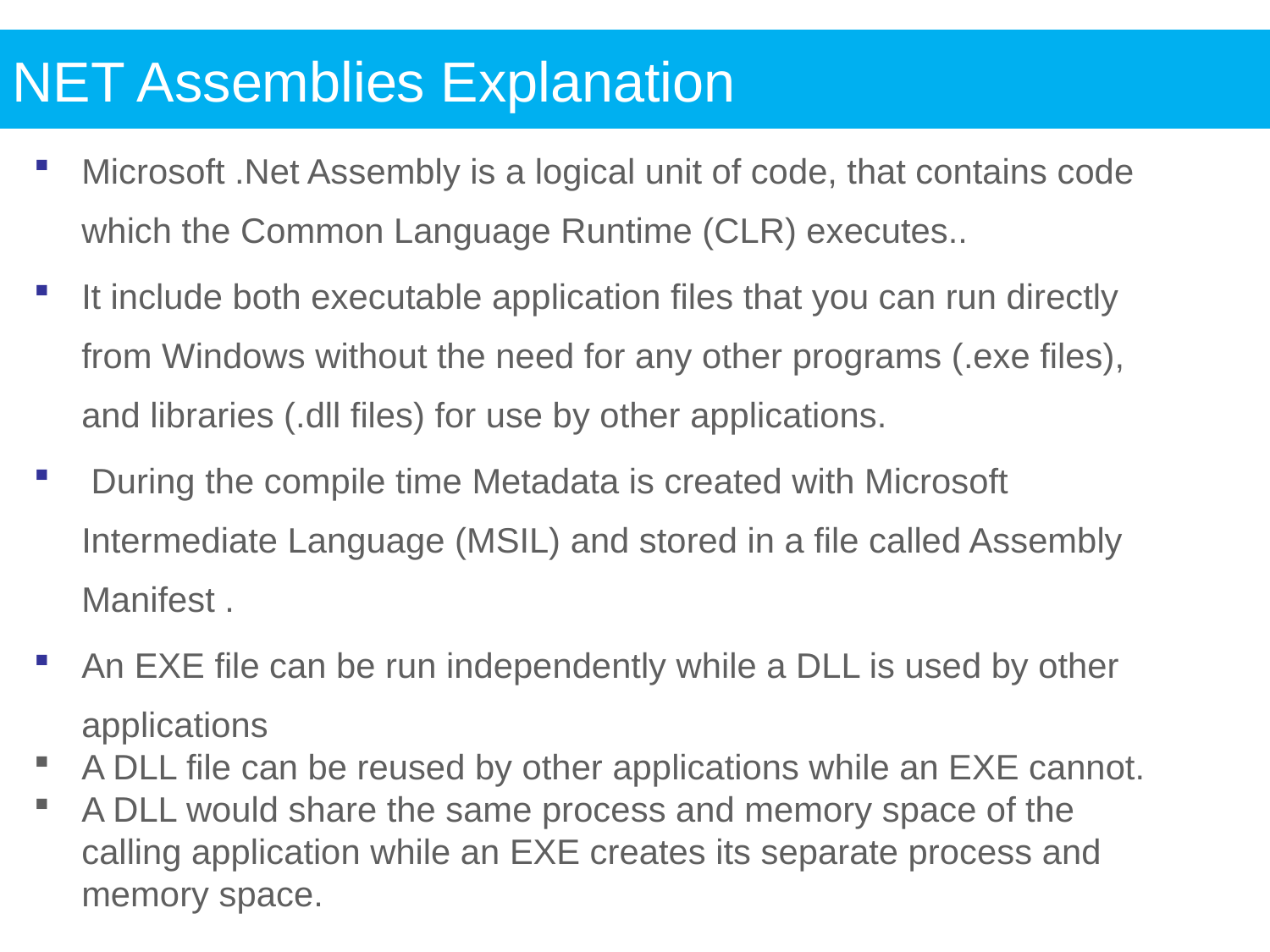

NET Assemblies Explanation

Microsoft .Net Assembly is a logical unit of code, that contains code which the Common Language Runtime (CLR) executes..
It include both executable application files that you can run directly from Windows without the need for any other programs (.exe files), and libraries (.dll files) for use by other applications.
 During the compile time Metadata is created with Microsoft Intermediate Language (MSIL) and stored in a file called Assembly Manifest .
An EXE file can be run independently while a DLL is used by other applications
A DLL file can be reused by other applications while an EXE cannot.
A DLL would share the same process and memory space of the calling application while an EXE creates its separate process and memory space.